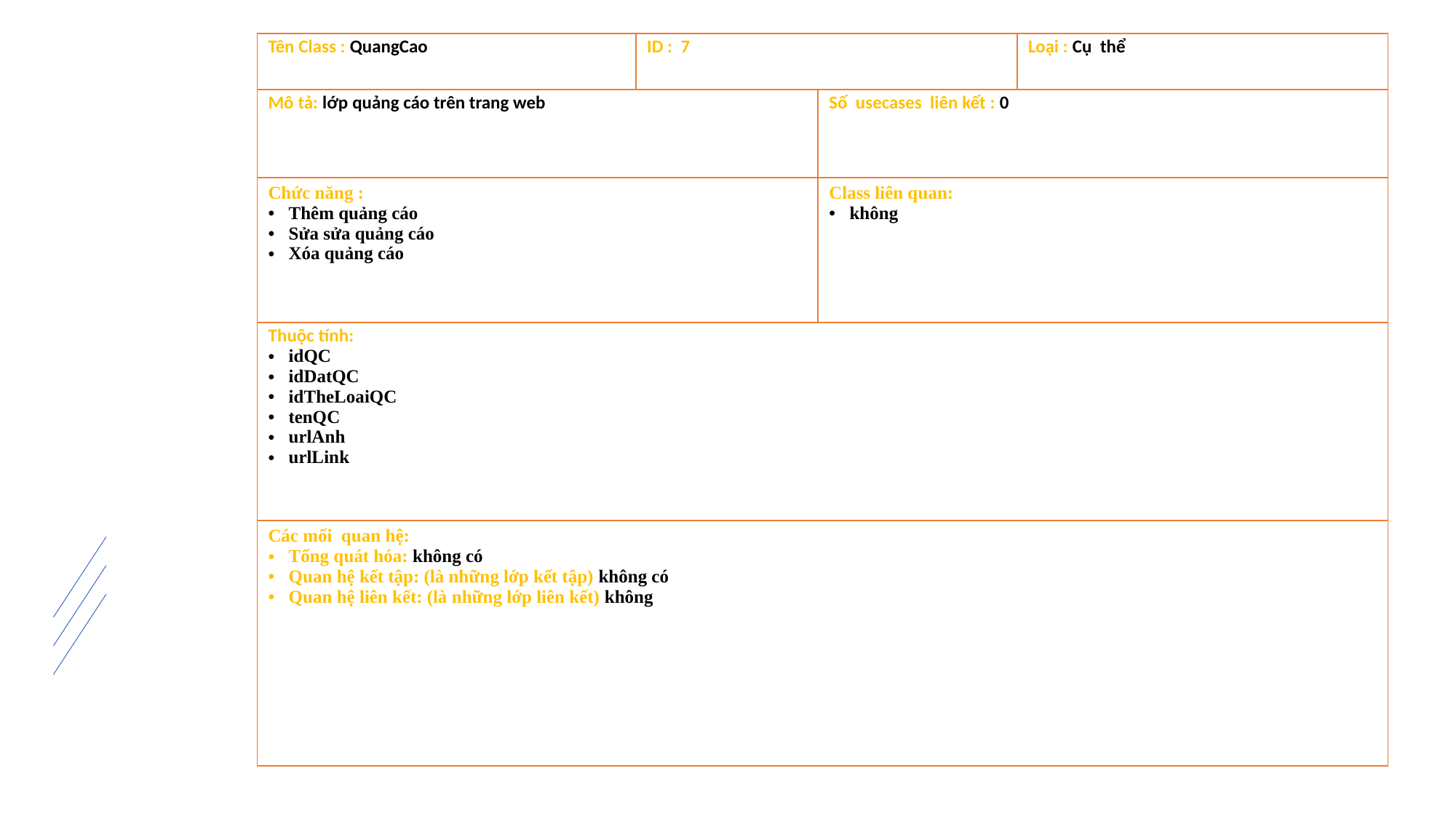

| Tên Class : QuangCao | ID : 7 |  | Loại : Cụ thể |
| --- | --- | --- | --- |
| Mô tả: lớp quảng cáo trên trang web |  | Số usecases liên kết : 0 |  |
| Chức năng : Thêm quảng cáo Sửa sửa quảng cáo Xóa quảng cáo |  | Class liên quan: không |  |
| Thuộc tính: idQC idDatQC idTheLoaiQC tenQC urlAnh urlLink |  |  |  |
| Các mối quan hệ: Tổng quát hóa: không có Quan hệ kết tập: (là những lớp kết tập) không có Quan hệ liên kết: (là những lớp liên kết) không |  |  |  |